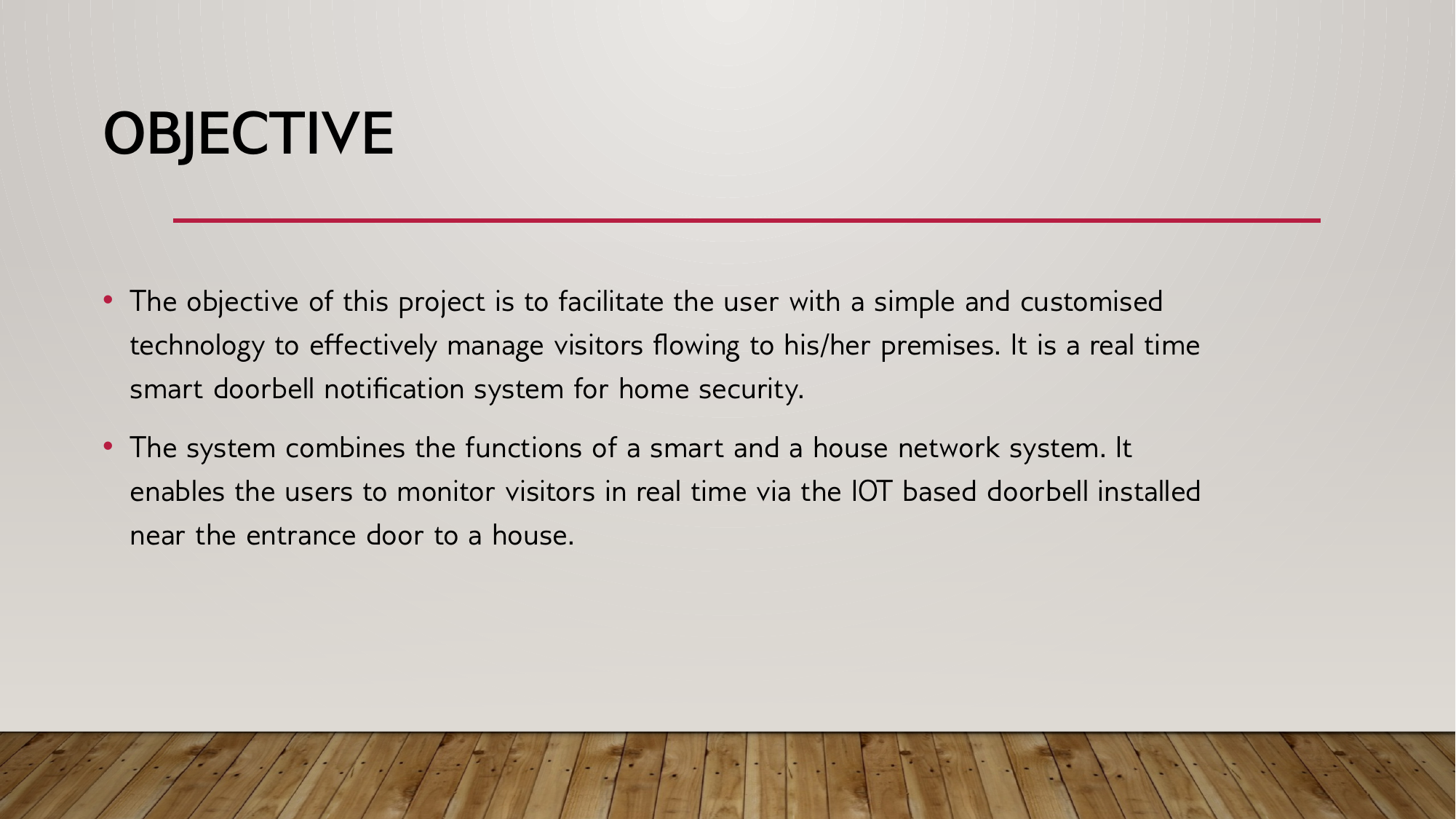

# Objective
The objective of this project is to facilitate the user with a simple and customised technology to effectively manage visitors flowing to his/her premises. It is a real time smart doorbell notification system for home security.
The system combines the functions of a smart and a house network system. It enables the users to monitor visitors in real time via the IOT based doorbell installed near the entrance door to a house.